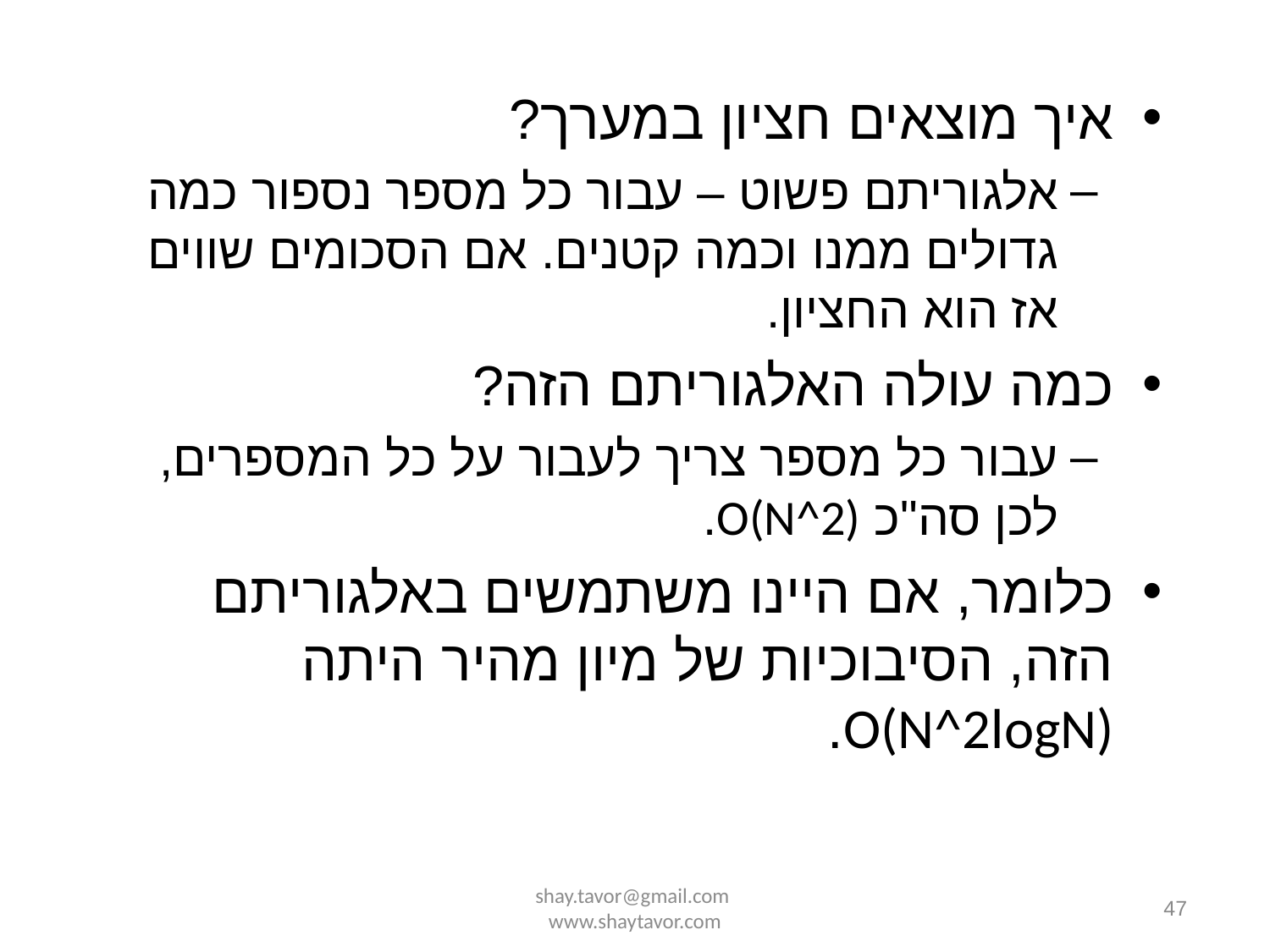

איך מוצאים חציון במערך?
אלגוריתם פשוט – עבור כל מספר נספור כמה גדולים ממנו וכמה קטנים. אם הסכומים שווים אז הוא החציון.
כמה עולה האלגוריתם הזה?
עבור כל מספר צריך לעבור על כל המספרים, לכן סה"כ O(N^2).
כלומר, אם היינו משתמשים באלגוריתם הזה, הסיבוכיות של מיון מהיר היתה O(N^2logN).
shay.tavor@gmail.com  www.shaytavor.com
47